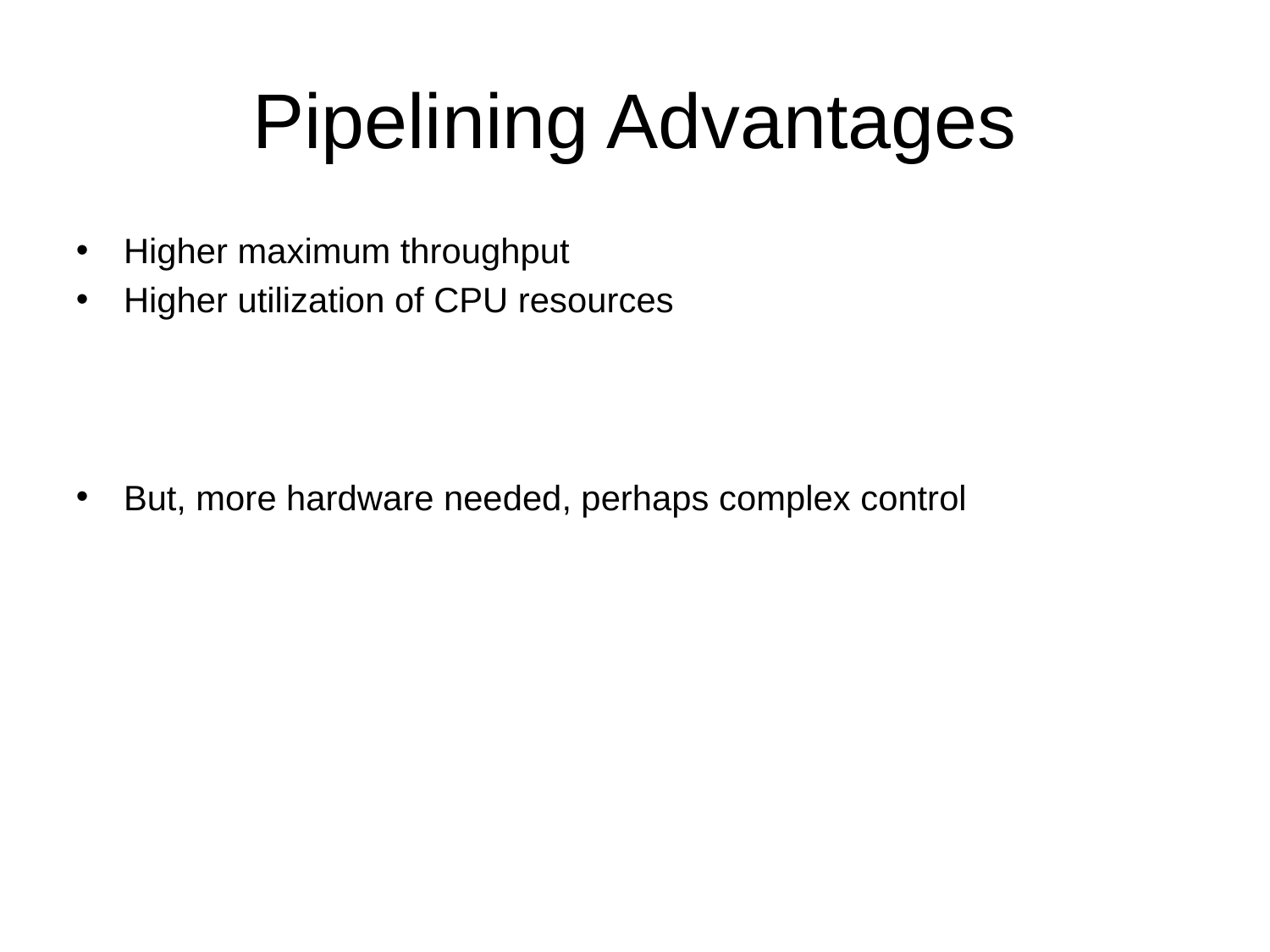

# Pipelining Advantages
Higher maximum throughput
Higher utilization of CPU resources

But, more hardware needed, perhaps complex control